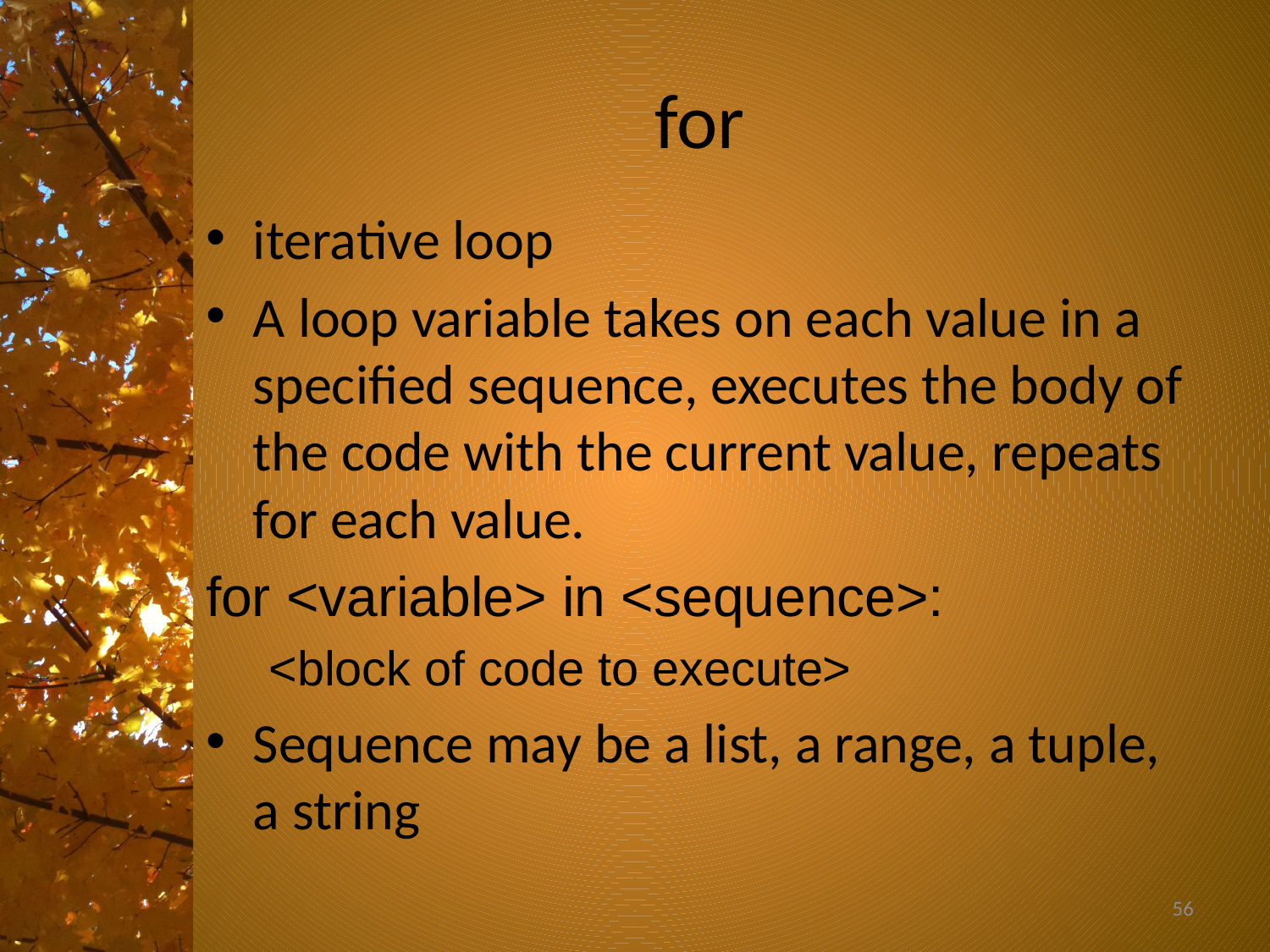

# for
iterative loop
A loop variable takes on each value in a specified sequence, executes the body of the code with the current value, repeats for each value.
for <variable> in <sequence>:
<block of code to execute>
Sequence may be a list, a range, a tuple, a string

56